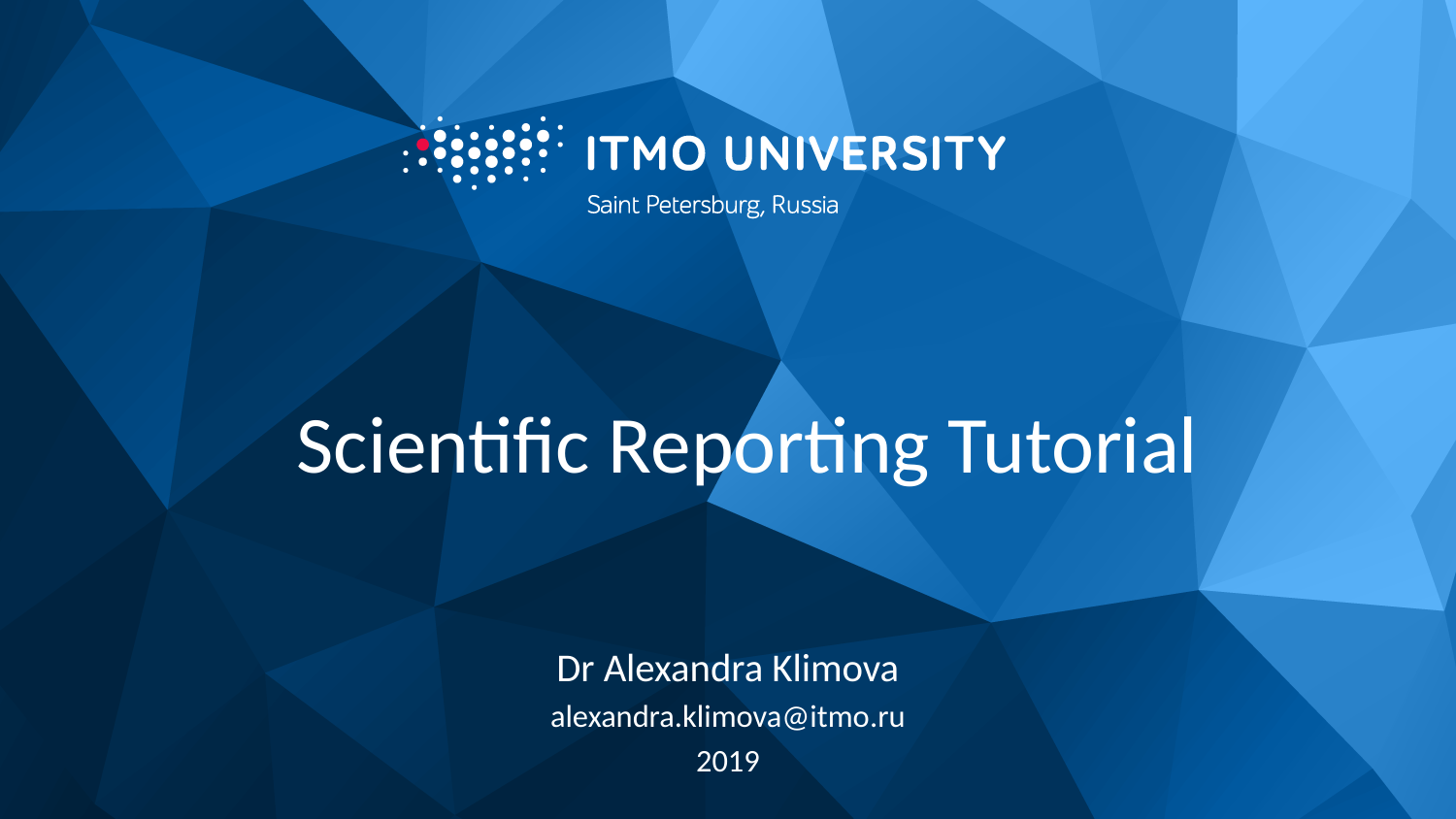

# Scientific Reporting Tutorial

Dr Alexandra Klimova
alexandra.klimova@itmo.ru
2019